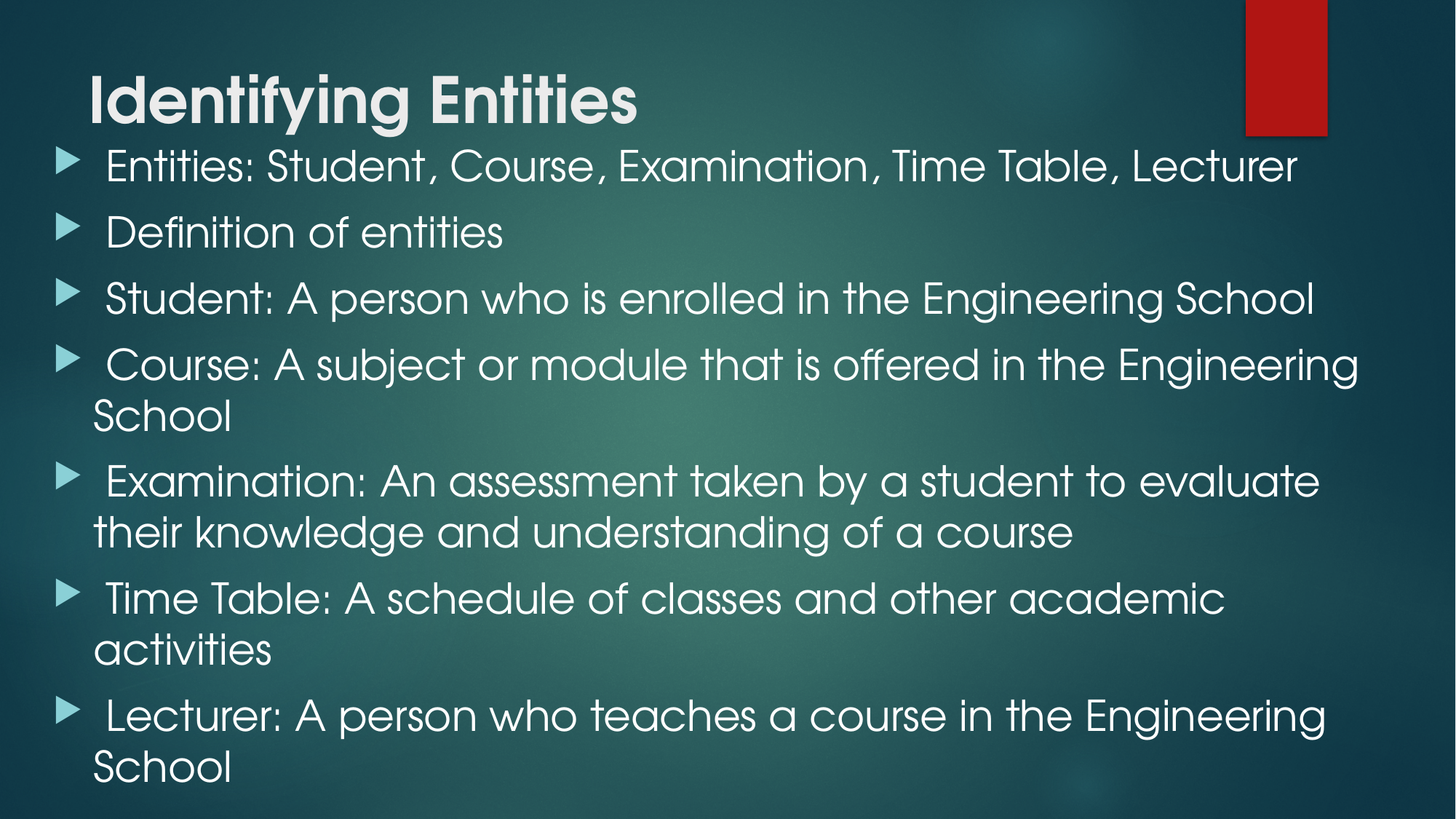

# Identifying Entities

 Entities: Student, Course, Examination, Time Table, Lecturer
 Definition of entities
 Student: A person who is enrolled in the Engineering School
 Course: A subject or module that is offered in the Engineering School
 Examination: An assessment taken by a student to evaluate their knowledge and understanding of a course
 Time Table: A schedule of classes and other academic activities
 Lecturer: A person who teaches a course in the Engineering School